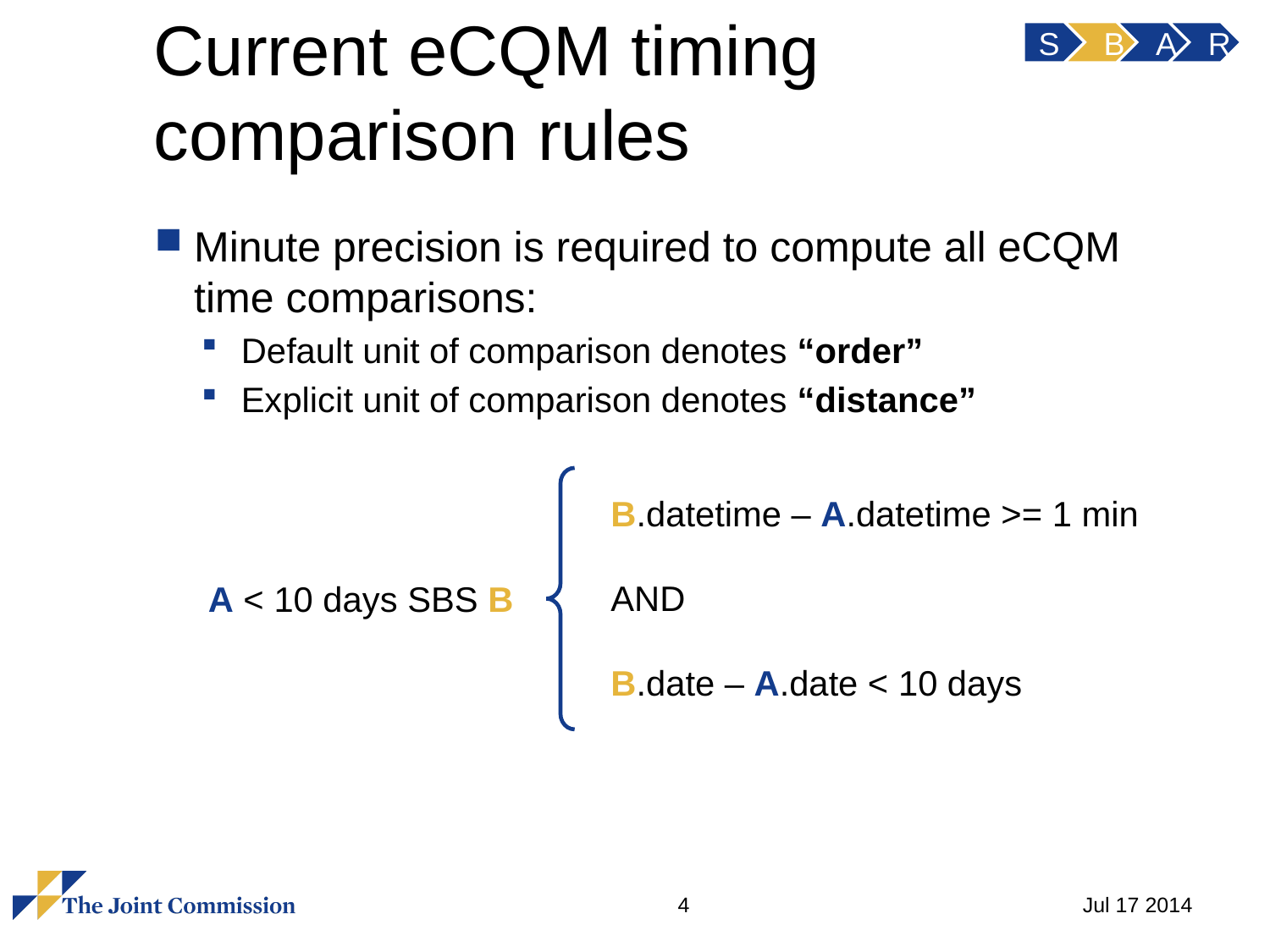

S
B
A
R
# Current eCQM timing comparison rules
Minute precision is required to compute all eCQM time comparisons:
Default unit of comparison denotes “order”
Explicit unit of comparison denotes “distance”

B.datetime – A.datetime >= 1 min

AND

B.date – A.date < 10 days
A < 10 days SBS B